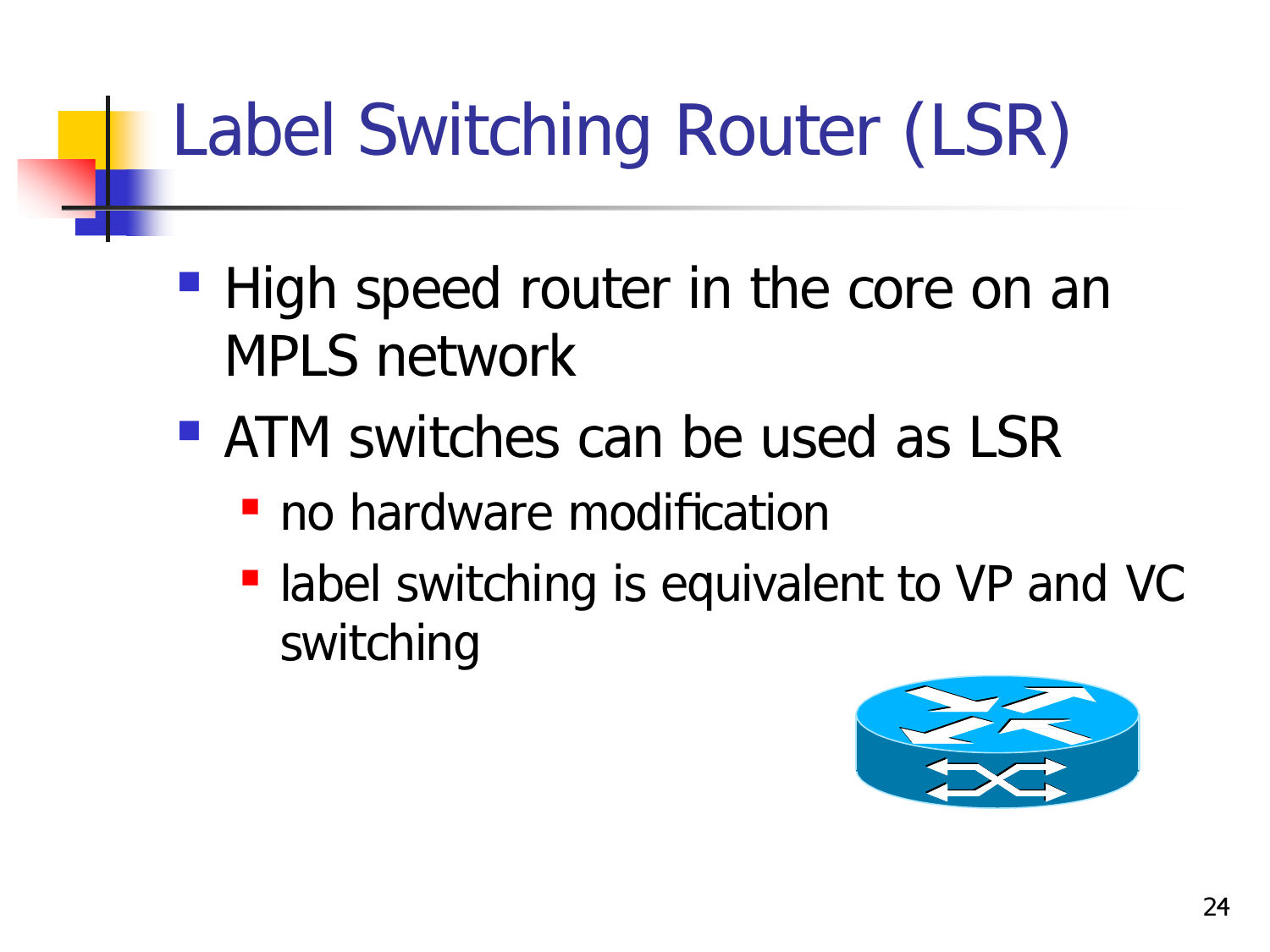

# Label Switching Router (LSR)
High speed router in the core on an
MPLS network
ATM switches can be used as LSR
no hardware modification
label switching is equivalent to VP and VC
switching

24